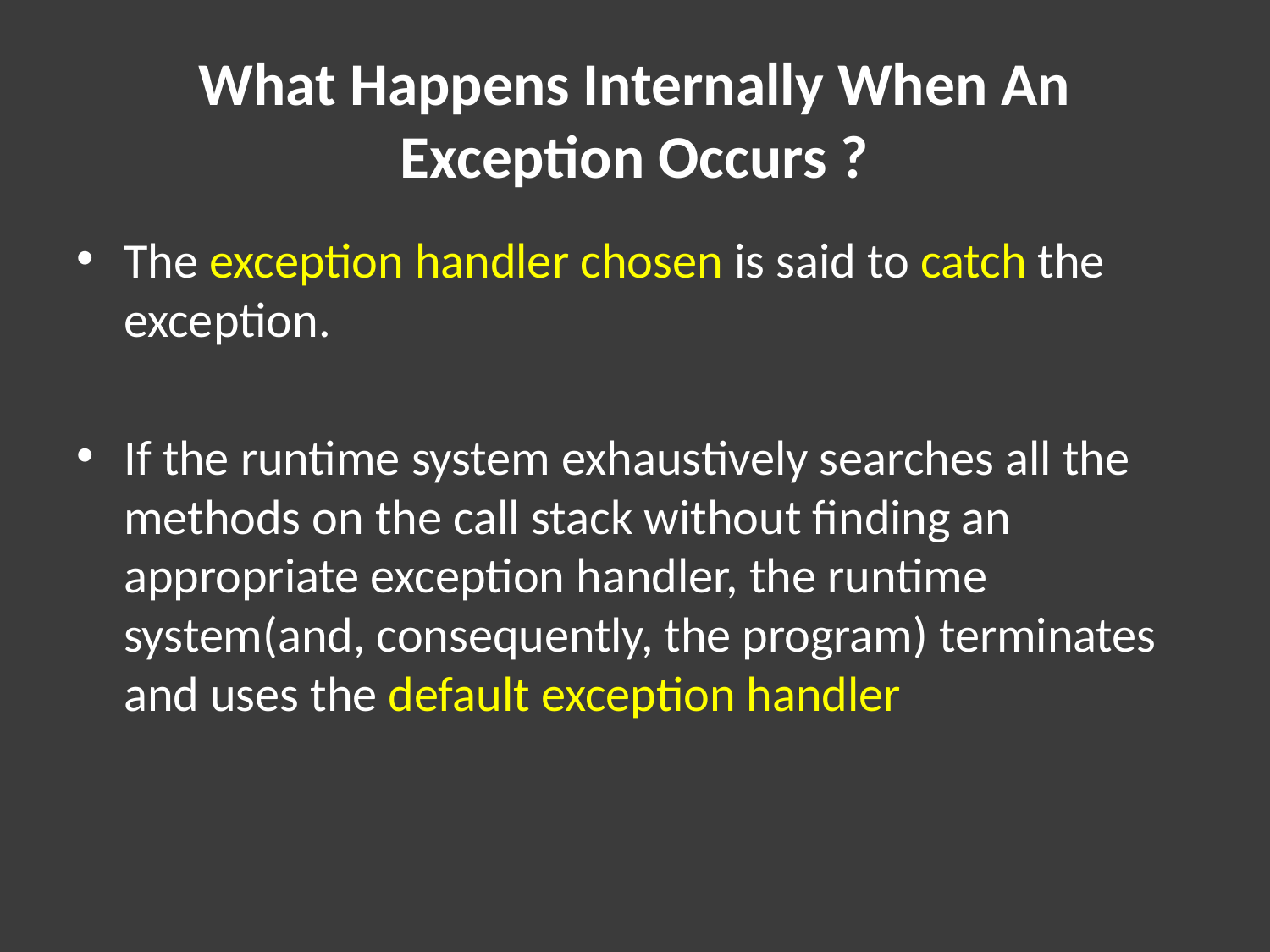

# What Happens Internally When An Exception Occurs ?
The exception handler chosen is said to catch the exception.

If the runtime system exhaustively searches all the methods on the call stack without finding an appropriate exception handler, the runtime system(and, consequently, the program) terminates and uses the default exception handler